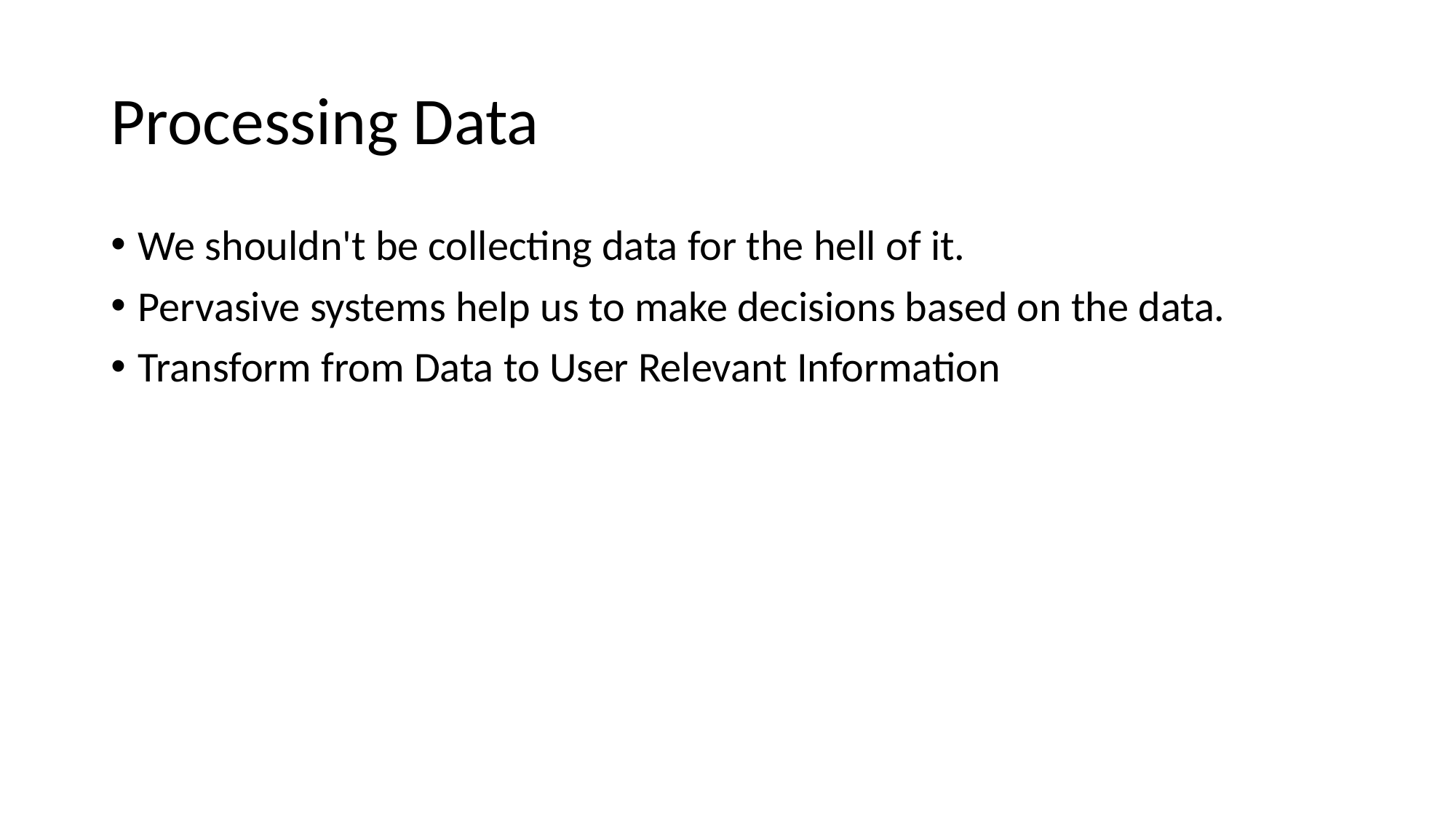

# Processing Data
We shouldn't be collecting data for the hell of it.
Pervasive systems help us to make decisions based on the data. 
Transform from Data to User Relevant Information